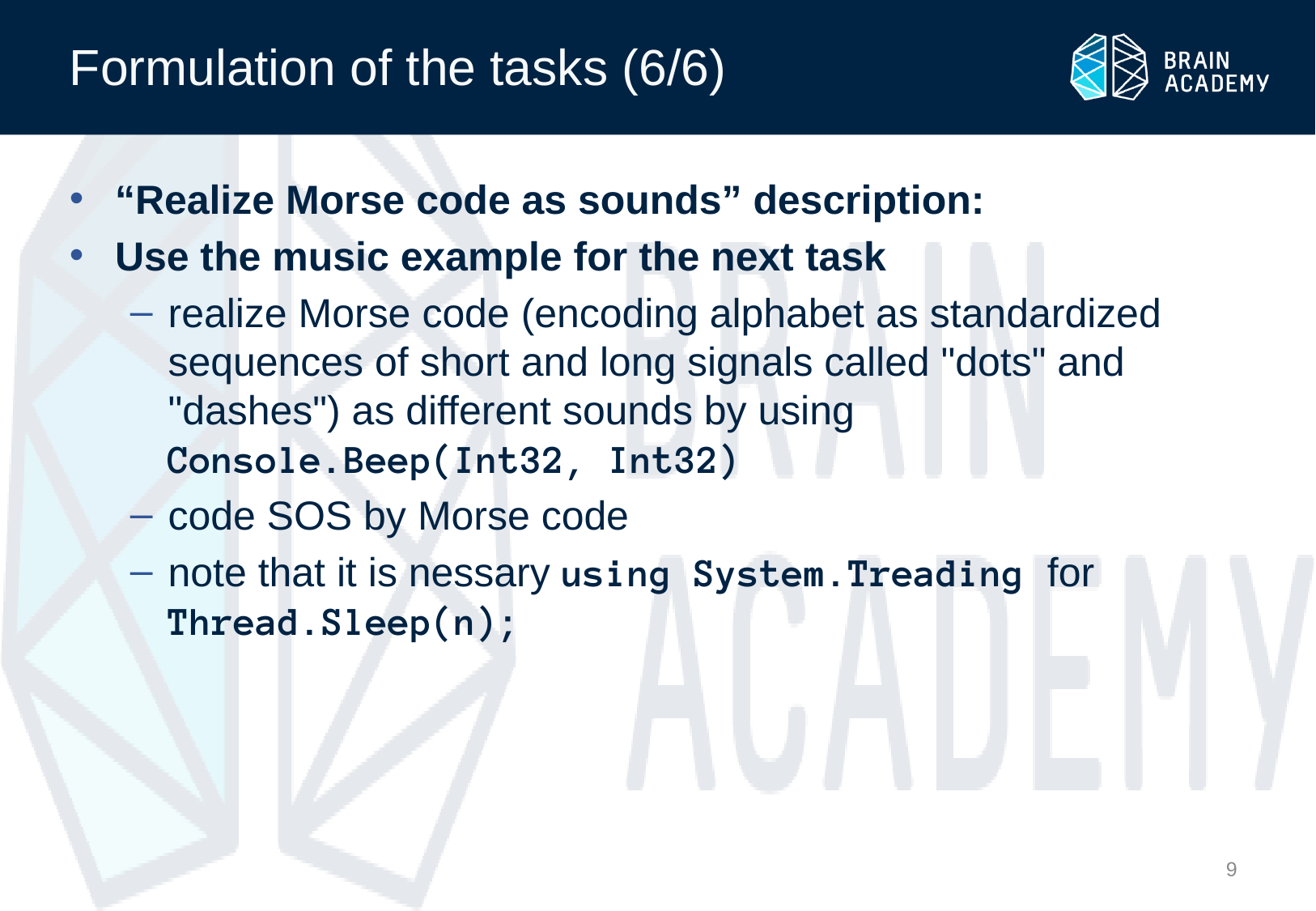

# Formulation of the tasks (6/6)
“Realize Morse code as sounds” description:
Use the music example for the next task
realize Morse code (encoding alphabet as standardized sequences of short and long signals called "dots" and "dashes") as different sounds by using Console.Beep(Int32, Int32)
code SOS by Morse code
note that it is nessary using System.Treading for  Thread.Sleep(n);

9